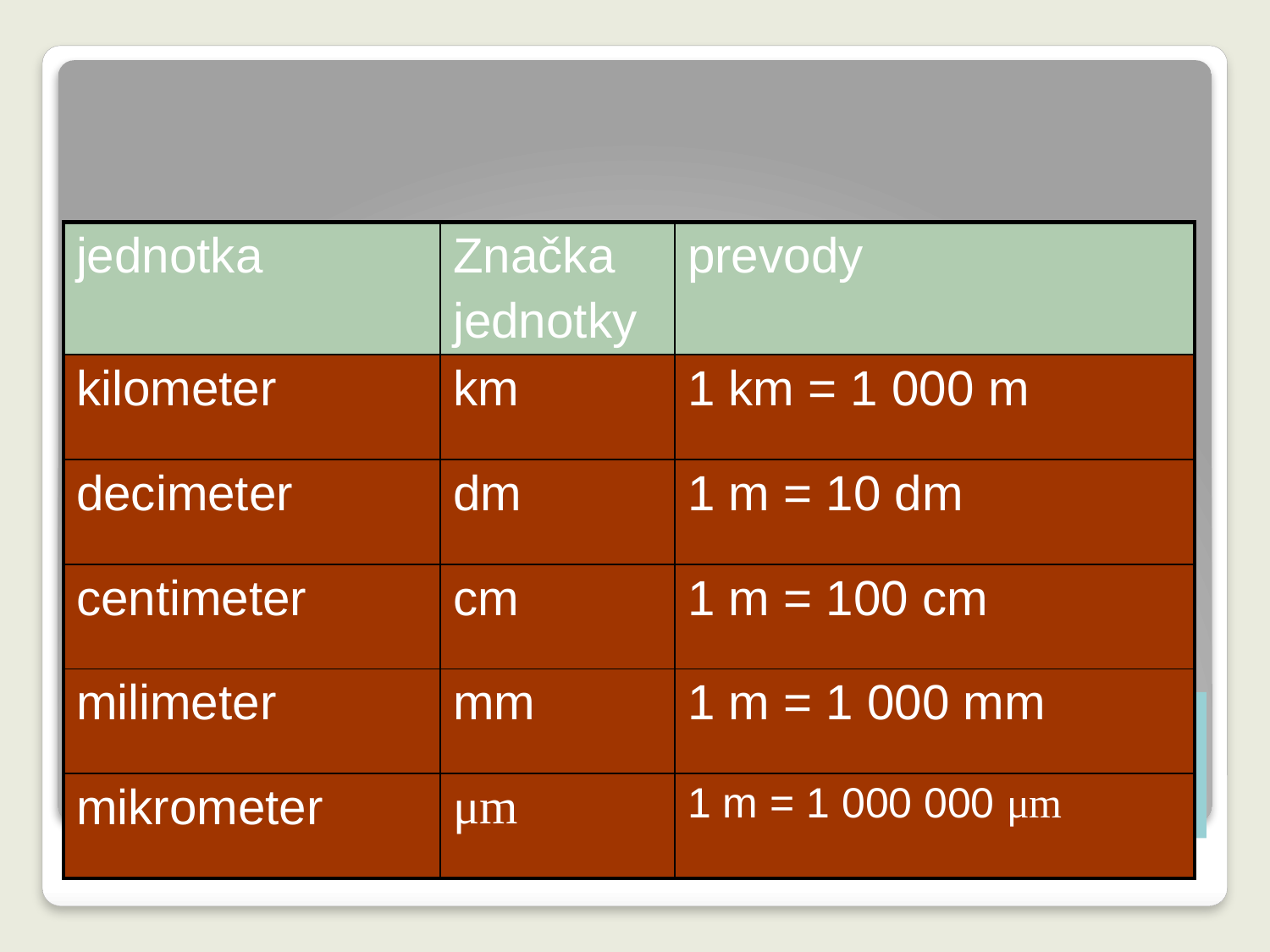

| jednotka | Značka jednotky | prevody |
| --- | --- | --- |
| kilometer | km | 1 km = 1 000 m |
| decimeter | dm | 1 m = 10 dm |
| centimeter | cm | 1 m = 100 cm |
| milimeter | mm | 1 m = 1 000 mm |
| mikrometer | μm | 1 m = 1 000 000 μm |
# Další jednotky dĺžky